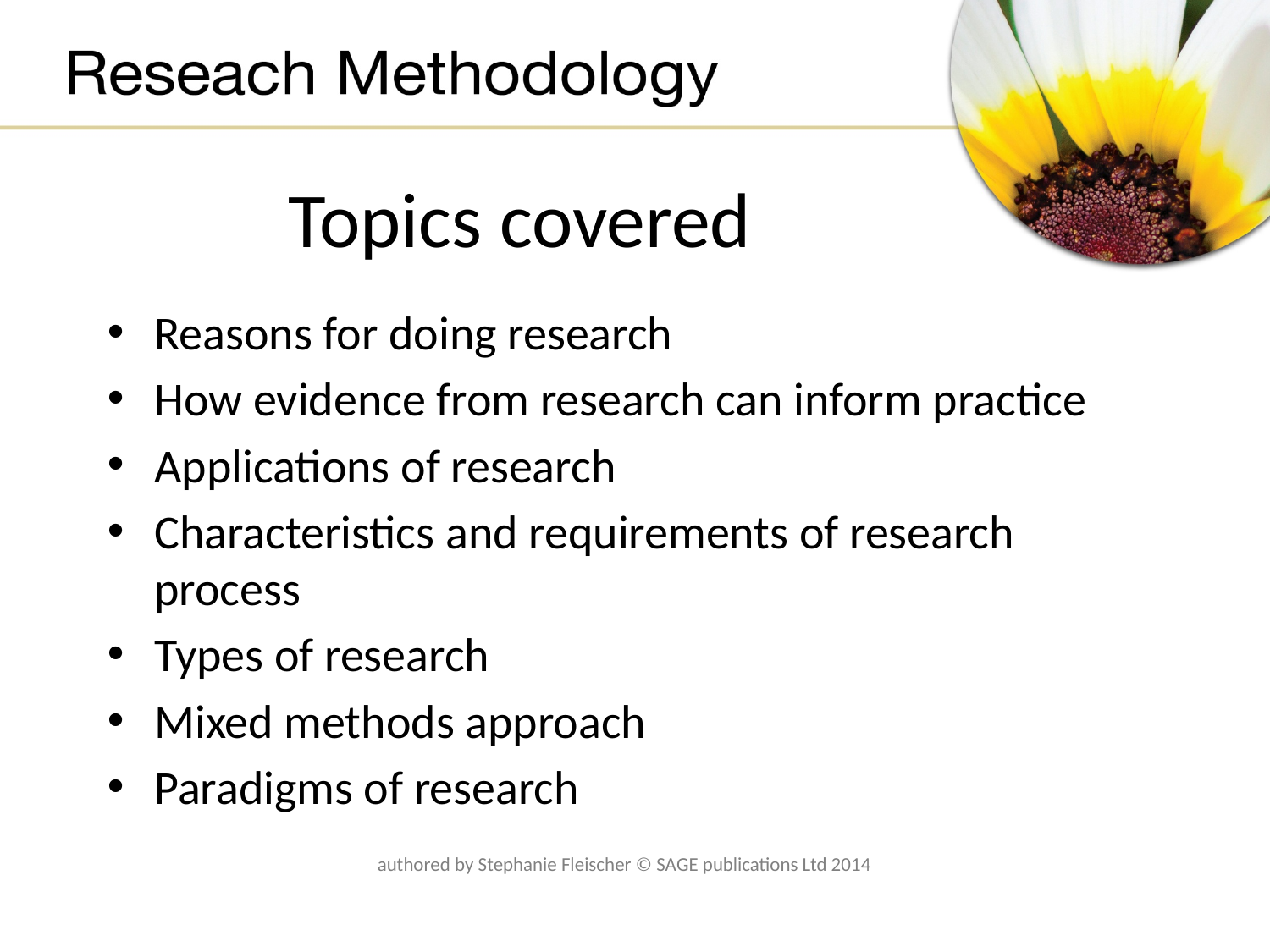

# Topics covered
Reasons for doing research
How evidence from research can inform practice
Applications of research
Characteristics and requirements of research process
Types of research
Mixed methods approach
Paradigms of research
authored by Stephanie Fleischer © SAGE publications Ltd 2014